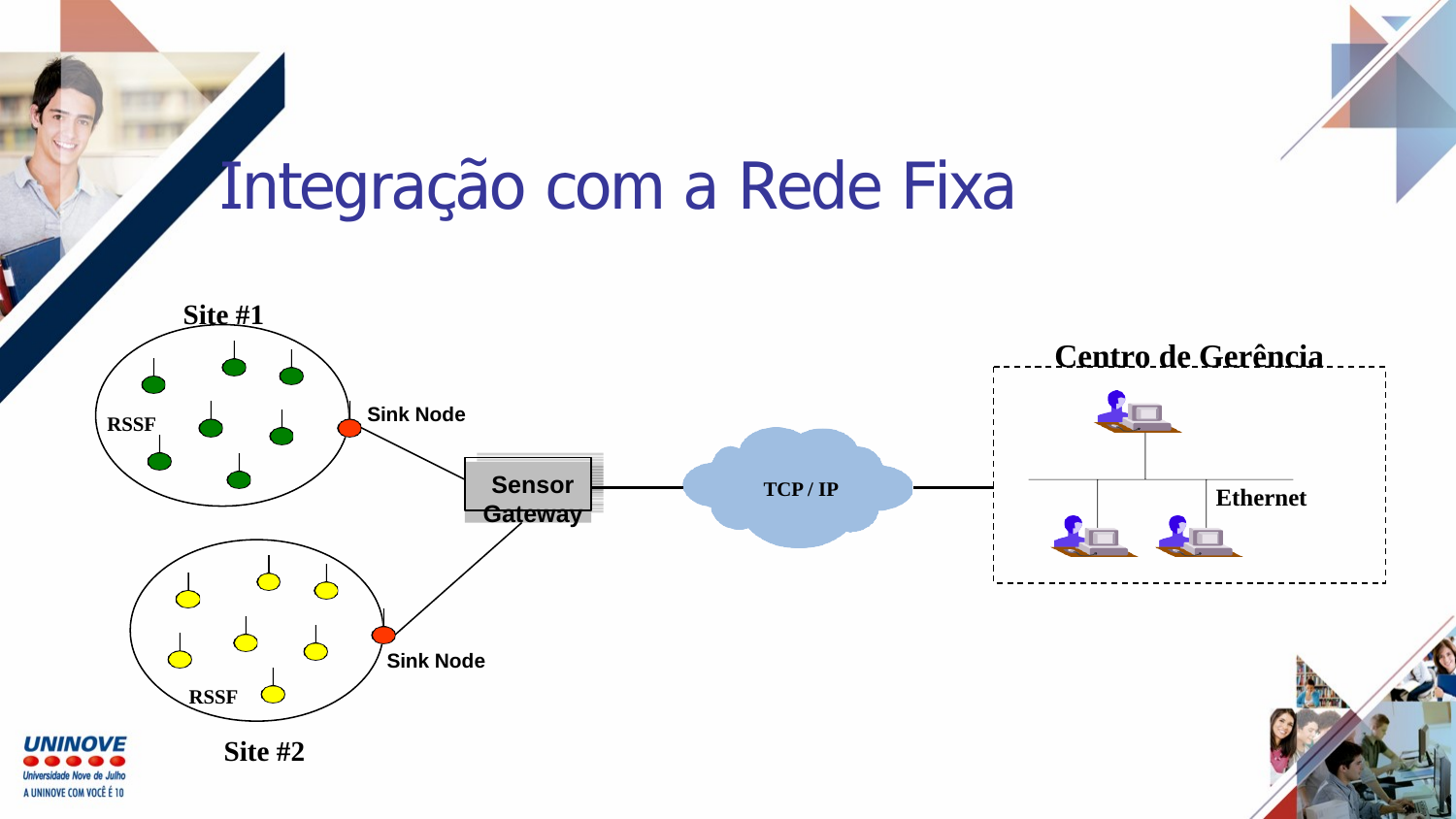

Integração com a Rede Fixa
Site #1

Centro de Gerência

Sink Node
RSSF

Sensor  Gateway
TCP / IP
Ethernet
Sink Node
RSSF

Site #2